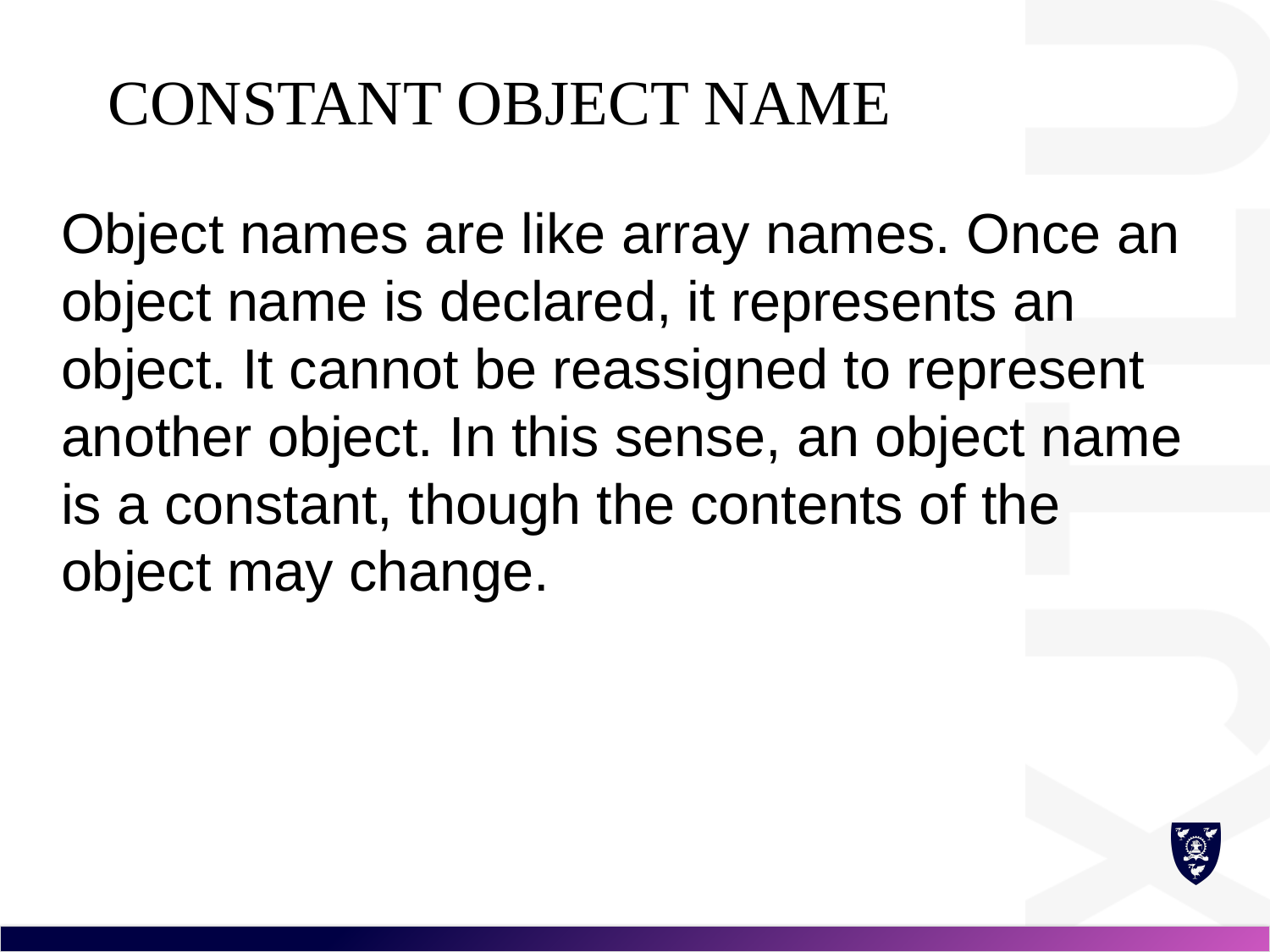

# Constant Object Name
Object names are like array names. Once an object name is declared, it represents an object. It cannot be reassigned to represent another object. In this sense, an object name is a constant, though the contents of the object may change.
22